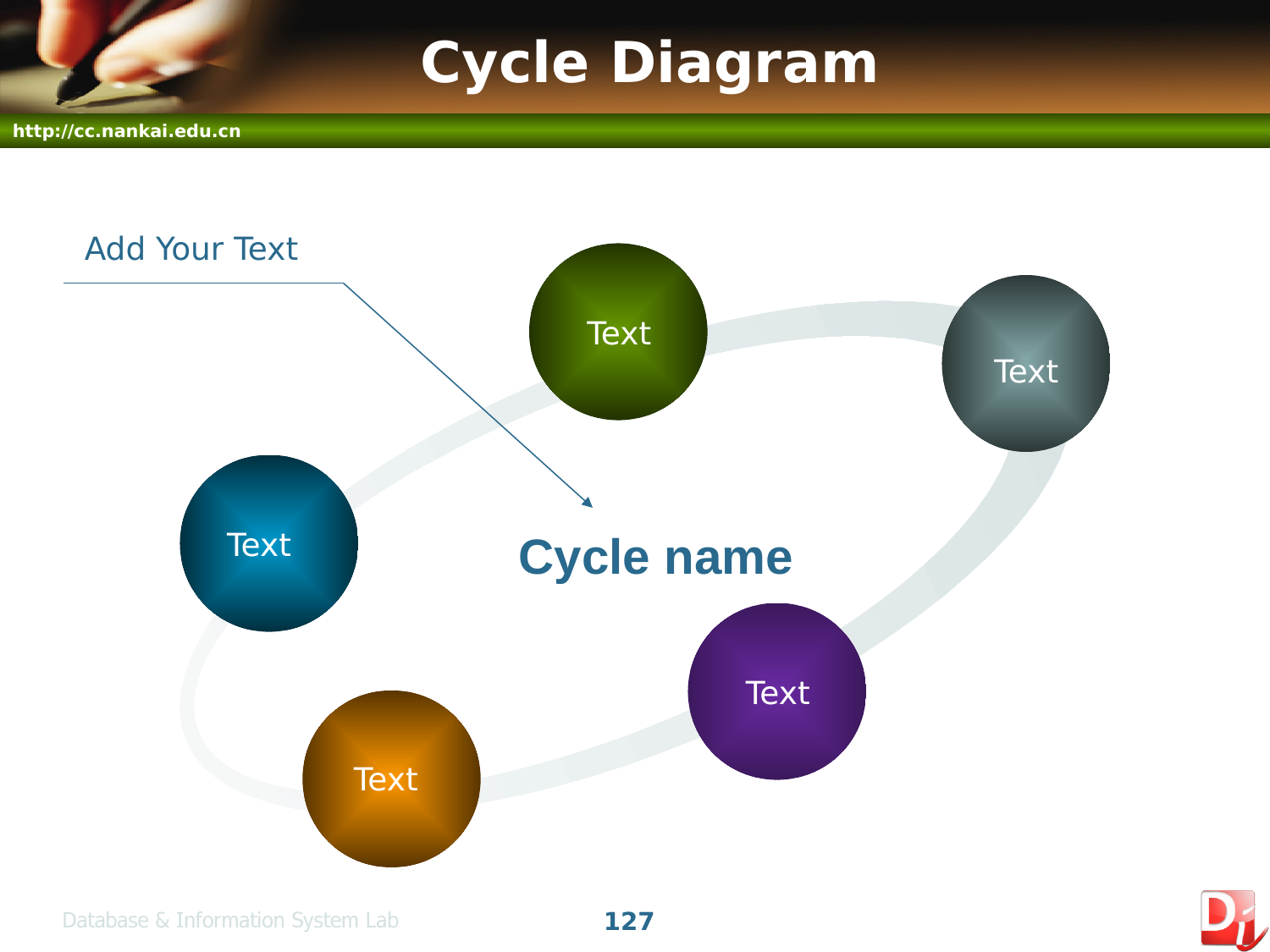

# Cycle Diagram
Add Your Text

Text
Text

Text
Cycle name

Text

Text
127
Database & Information System Lab